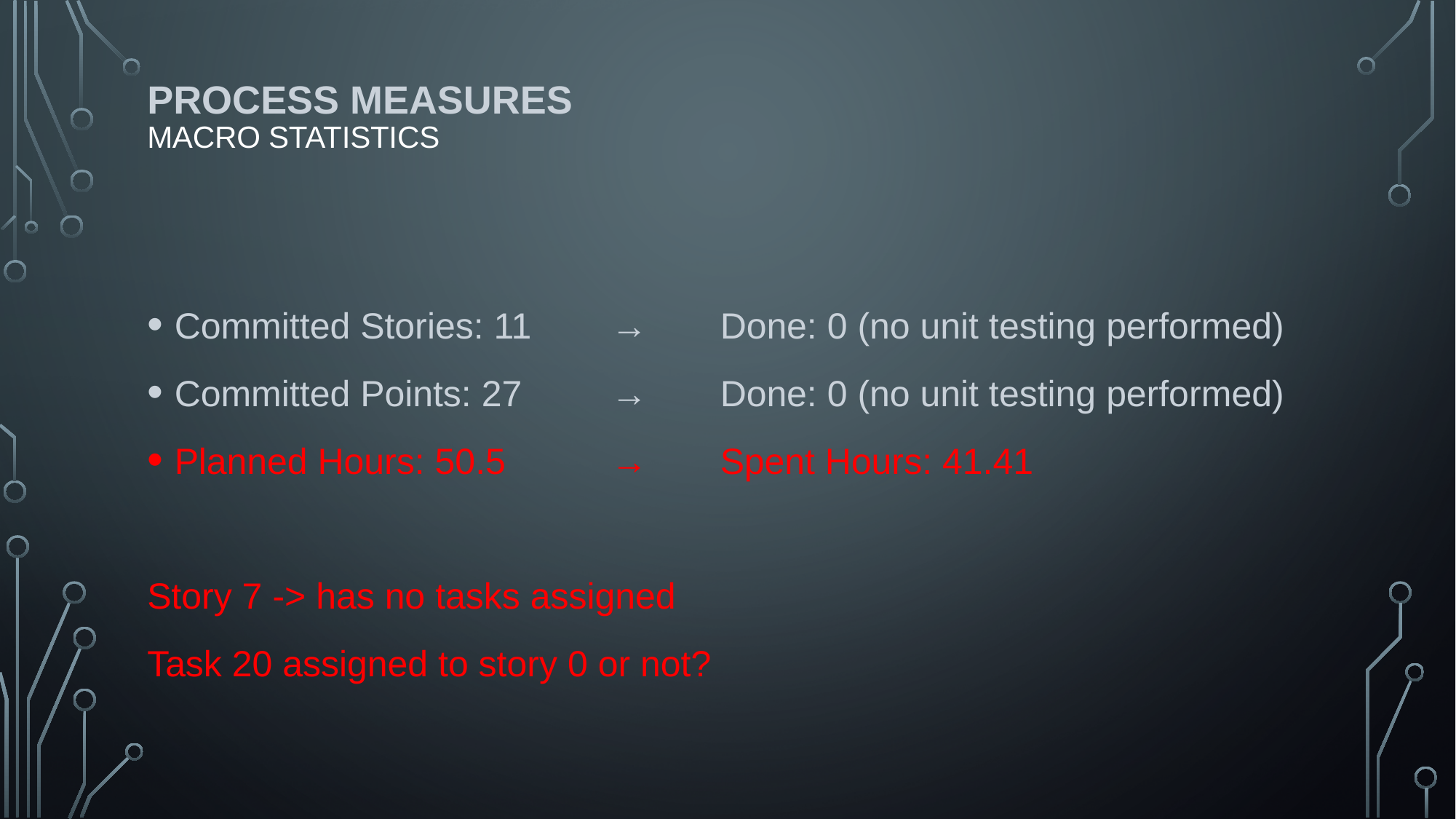

# PROCESS MEASURES Macro statistics
Committed Stories: 11  	→	Done: 0 (no unit testing performed)
Committed Points: 27	→	Done: 0 (no unit testing performed)
Planned Hours: 50.5 	→	Spent Hours: 41.41

Story 7 -> has no tasks assigned
Task 20 assigned to story 0 or not?